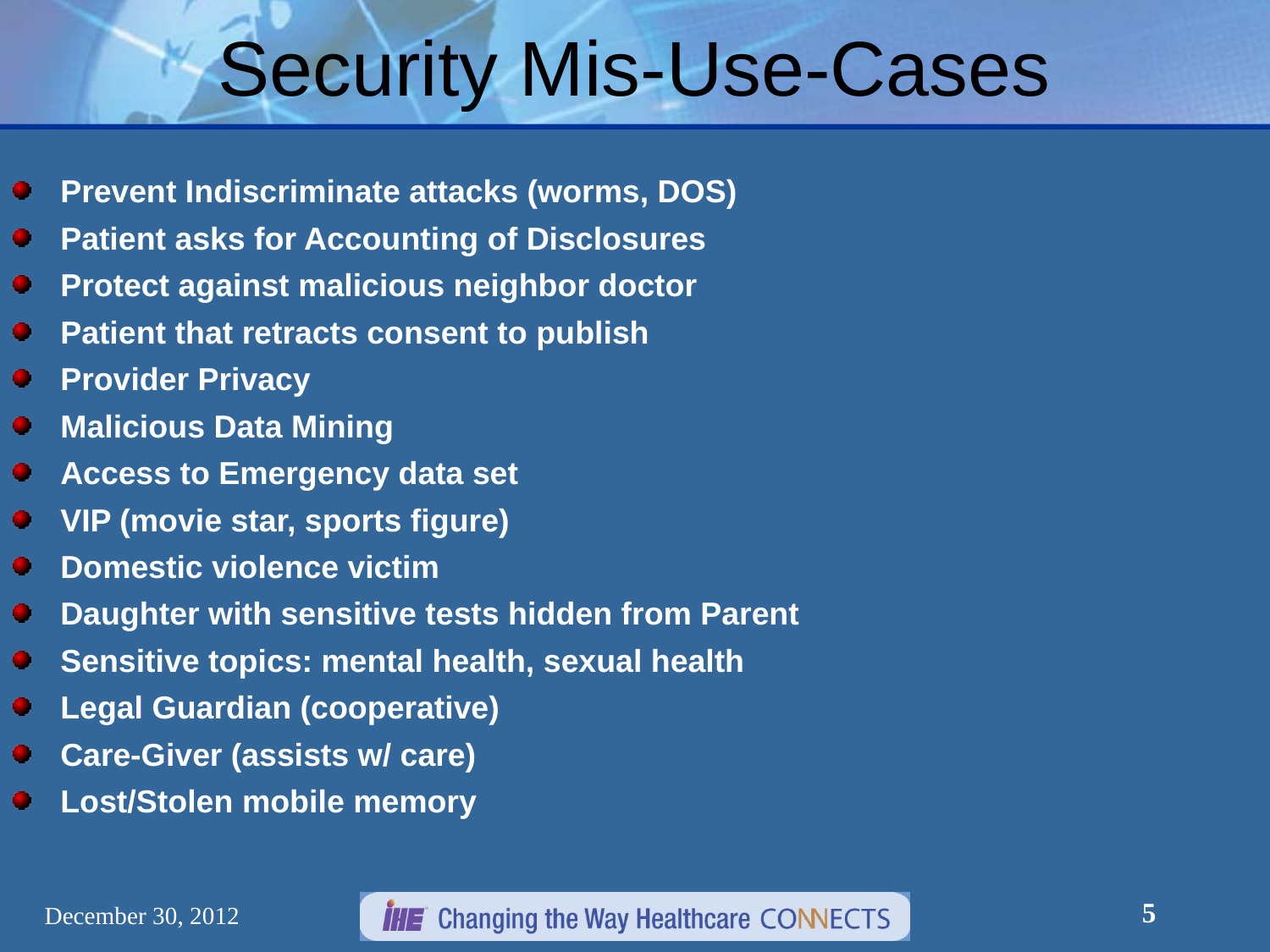

# Security Mis-Use-Cases
Prevent Indiscriminate attacks (worms, DOS)
Patient asks for Accounting of Disclosures
Protect against malicious neighbor doctor
Patient that retracts consent to publish
Provider Privacy
Malicious Data Mining
Access to Emergency data set
VIP (movie star, sports figure)
Domestic violence victim
Daughter with sensitive tests hidden from Parent
Sensitive topics: mental health, sexual health
Legal Guardian (cooperative)
Care-Giver (assists w/ care)
Lost/Stolen mobile memory
5
December 30, 2012